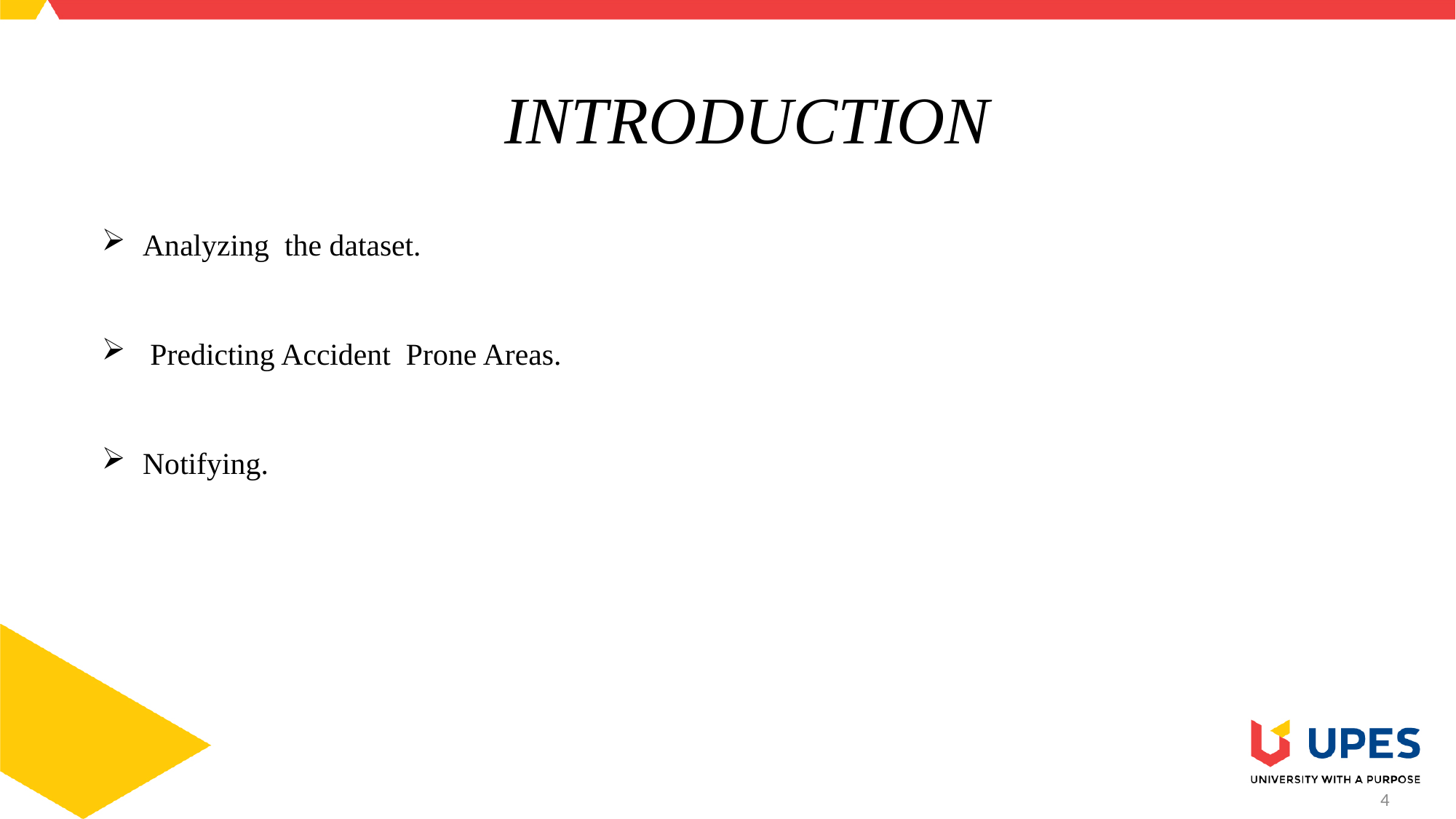

# INTRODUCTION
Analyzing  the dataset.

 Predicting Accident  Prone Areas.

Notifying.